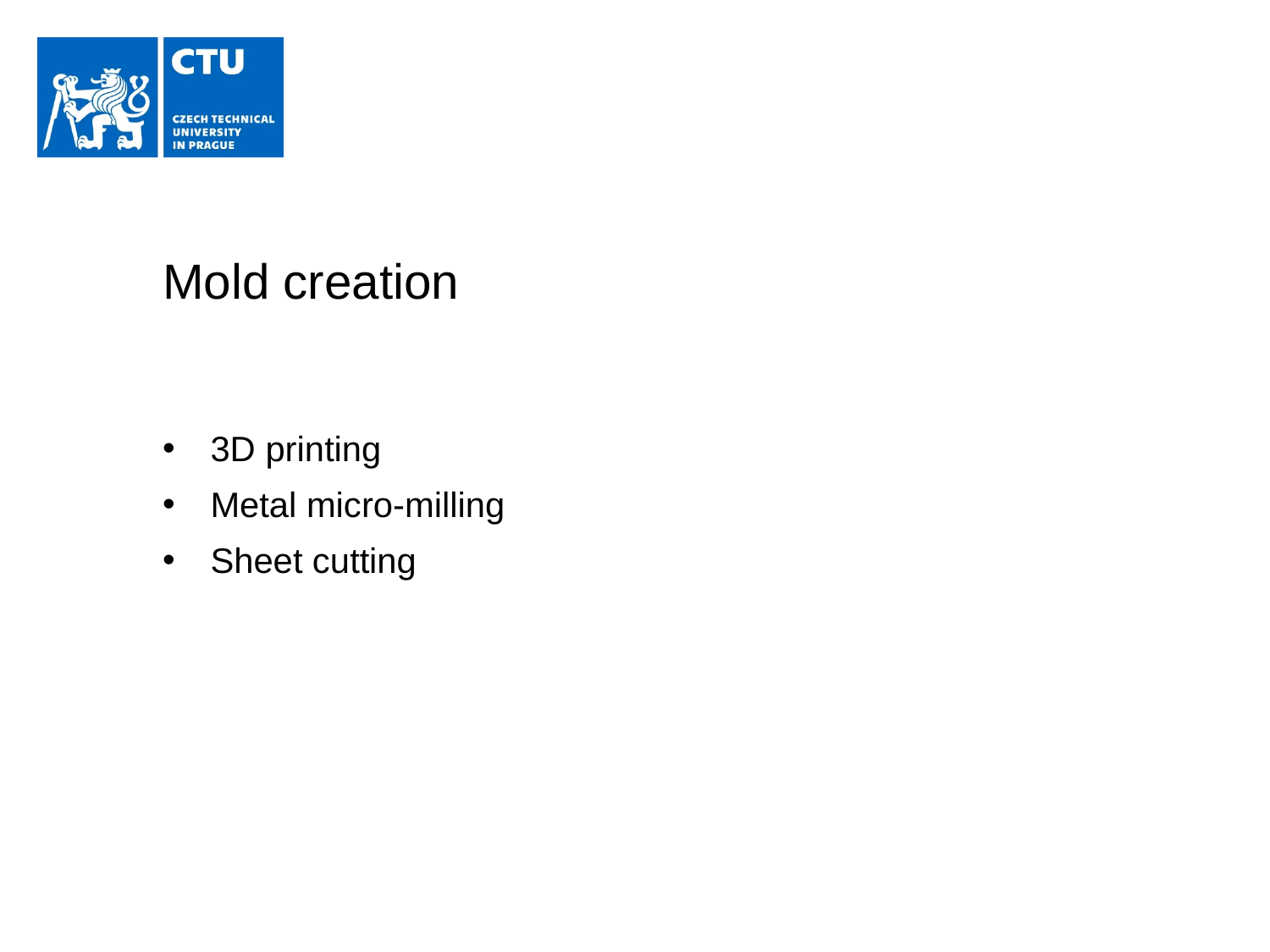

# Mold creation
3D printing
Metal micro-milling
Sheet cutting